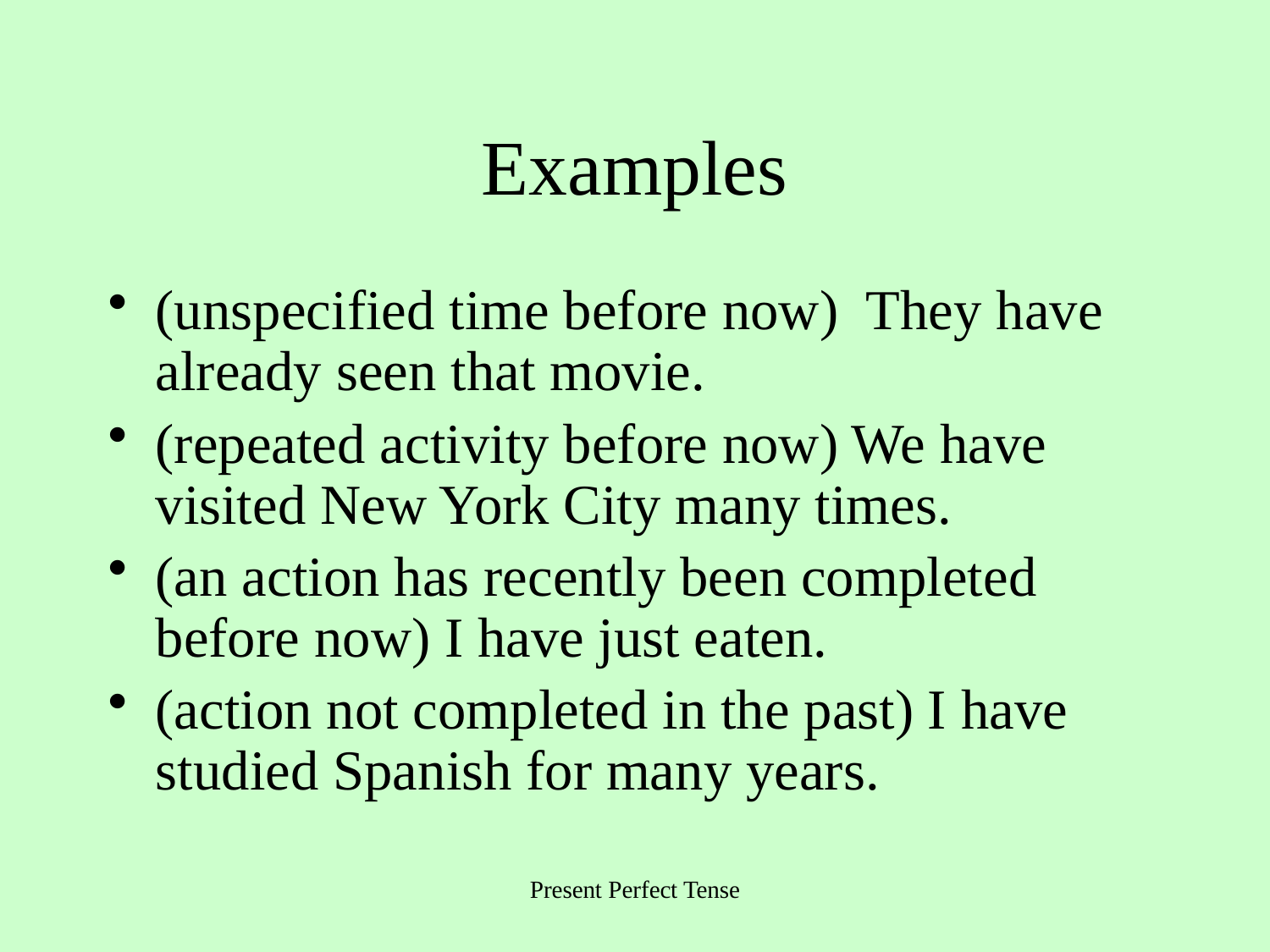

# Examples
(unspecified time before now)  They have already seen that movie.
(repeated activity before now) We have visited New York City many times.
(an action has recently been completed before now) I have just eaten.
(action not completed in the past) I have studied Spanish for many years.
Present Perfect Tense